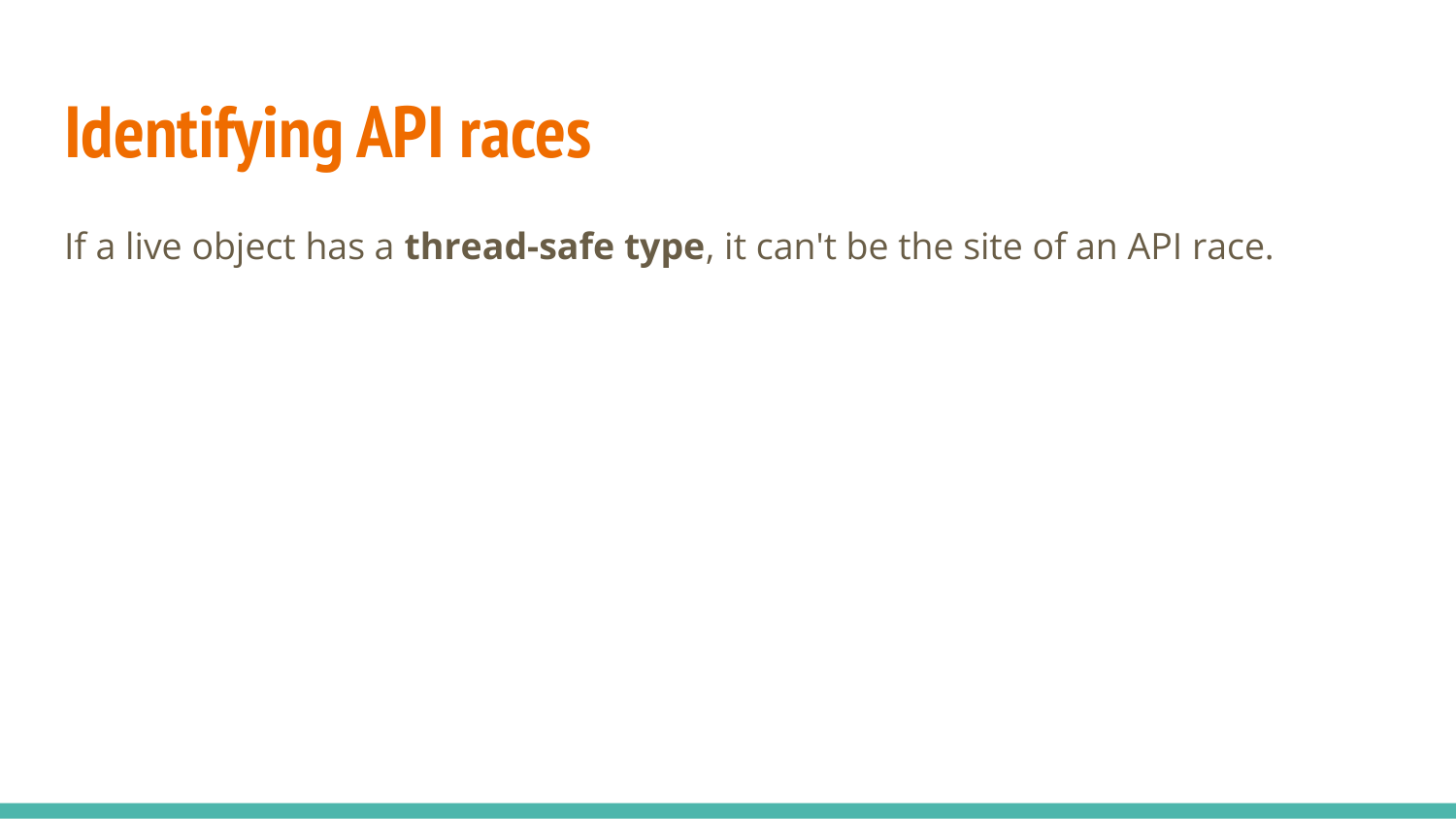

# Identifying API races
If a live object has a thread-safe type, it can't be the site of an API race.